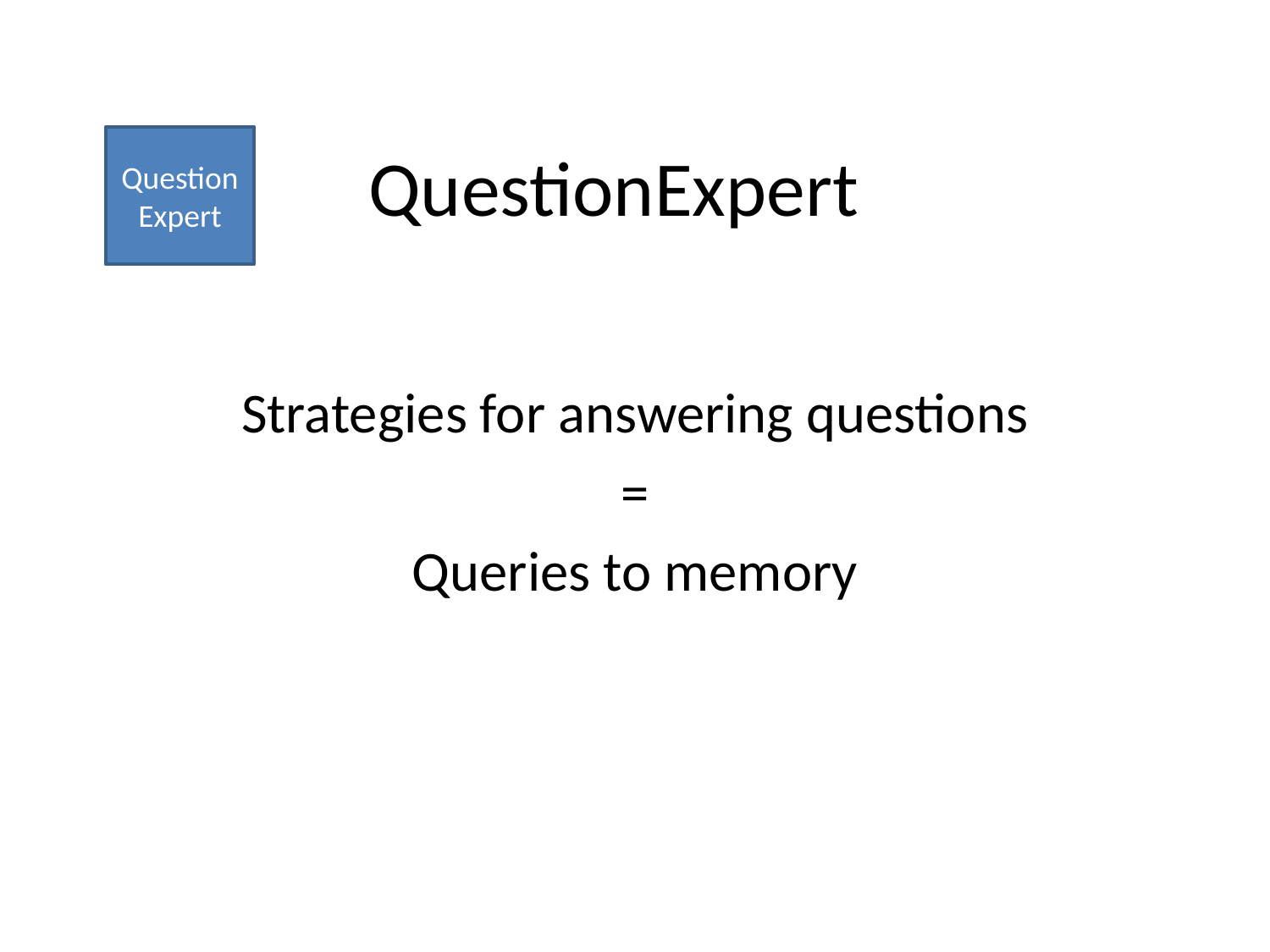

# QuestionExpert
Question Expert
Strategies for answering questions
=
Queries to memory